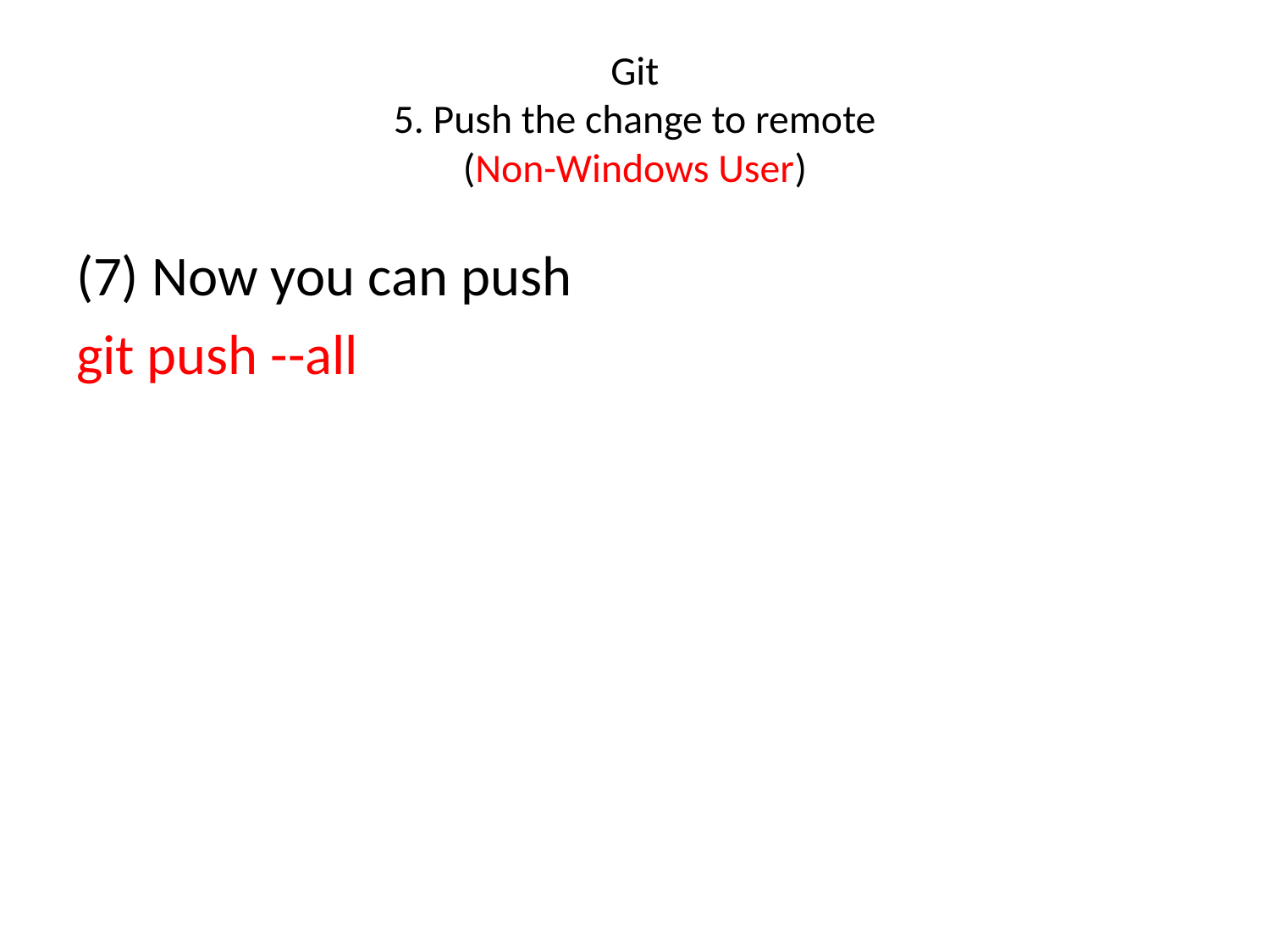

# Git 5. Push the change to remote (Non-Windows User)
(7) Now you can push
git push --all